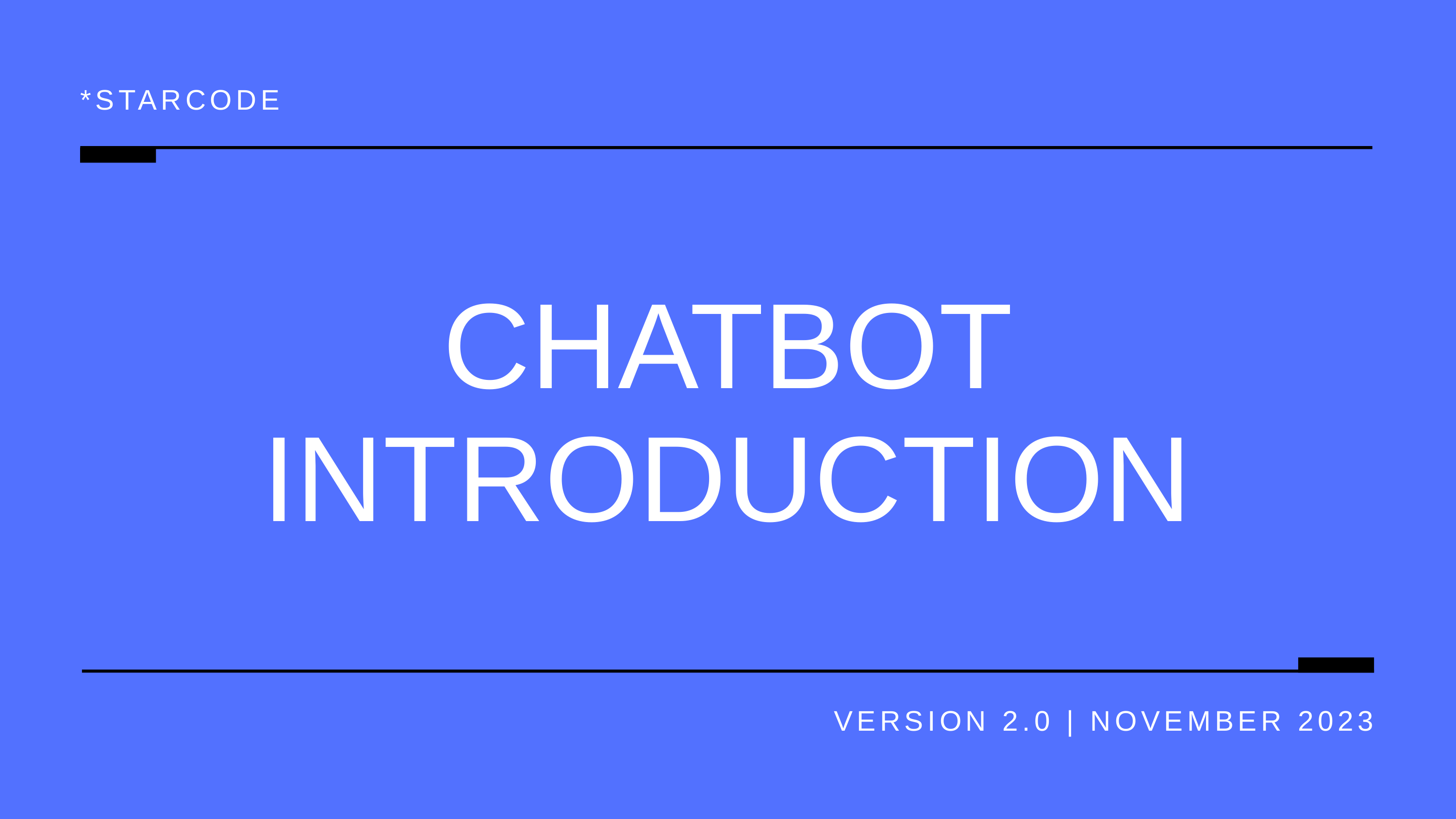

*STARCODE

CHATBOT INTRODUCTION

VERSION 2.0 | NOVEMBER 2023